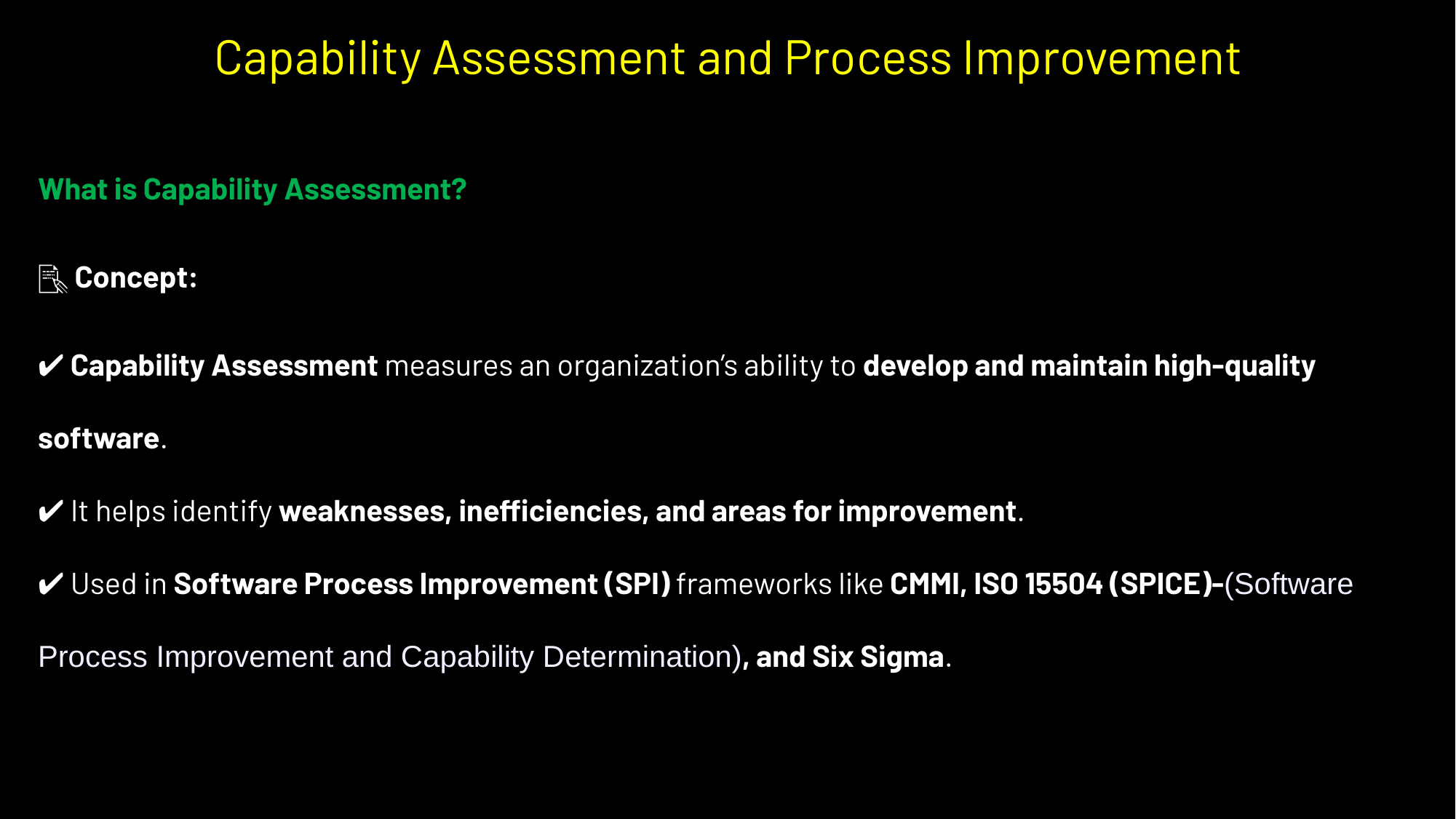

# Capability Assessment and Process Improvement
What is Capability Assessment?
📝 Concept:
✔ Capability Assessment measures an organization’s ability to develop and maintain high-quality software.
✔ It helps identify weaknesses, inefficiencies, and areas for improvement.
✔ Used in Software Process Improvement (SPI) frameworks like CMMI, ISO 15504 (SPICE)-(Software Process Improvement and Capability Determination), and Six Sigma.